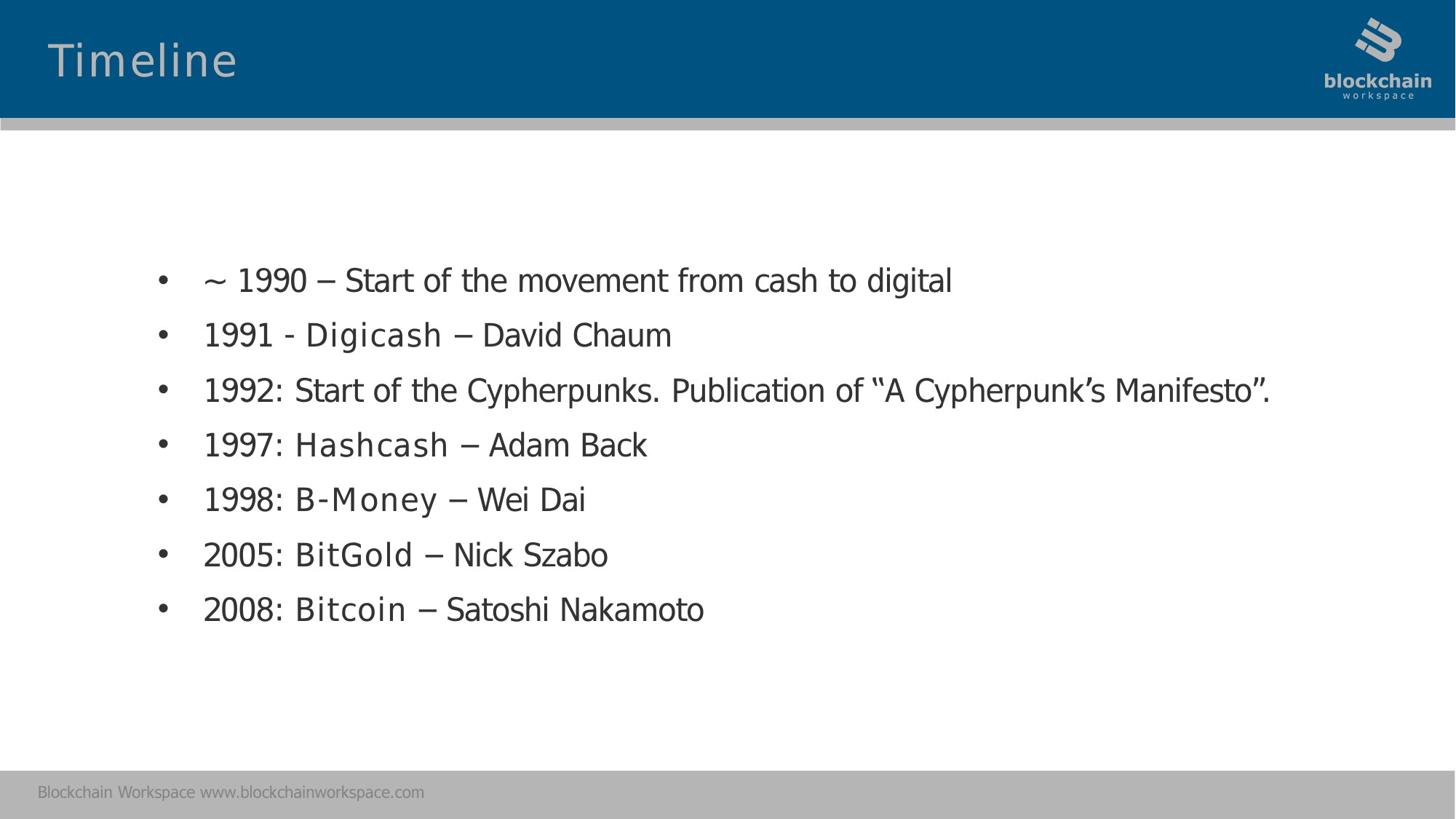

Timeline
~ 1990 – Start of the movement from cash to digital
1991 - Digicash – David Chaum
1992: Start of the Cypherpunks. Publication of “A Cypherpunk’s Manifesto”.
1997: Hashcash – Adam Back
1998: B-Money – Wei Dai
2005: BitGold – Nick Szabo
2008: Bitcoin – Satoshi Nakamoto